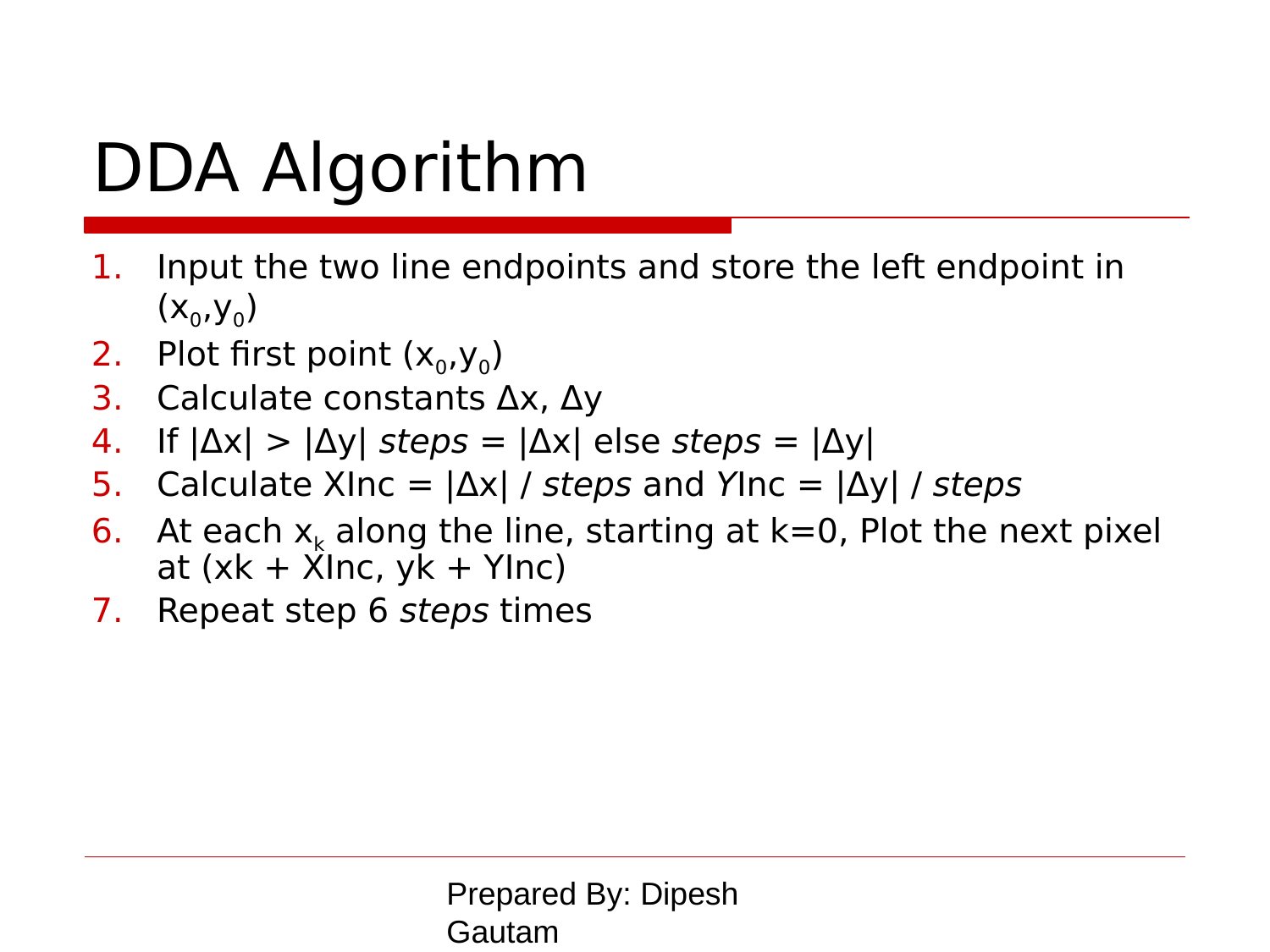

# DDA Algorithm
Input the two line endpoints and store the left endpoint in (x0,y0)
Plot first point (x0,y0)
Calculate constants Δx, Δy
If |Δx| > |Δy| steps = |Δx| else steps = |Δy|
Calculate XInc = |Δx| / steps and YInc = |Δy| / steps
At each xk along the line, starting at k=0, Plot the next pixel at (xk + XInc, yk + YInc)
Repeat step 6 steps times
Prepared By: Dipesh Gautam